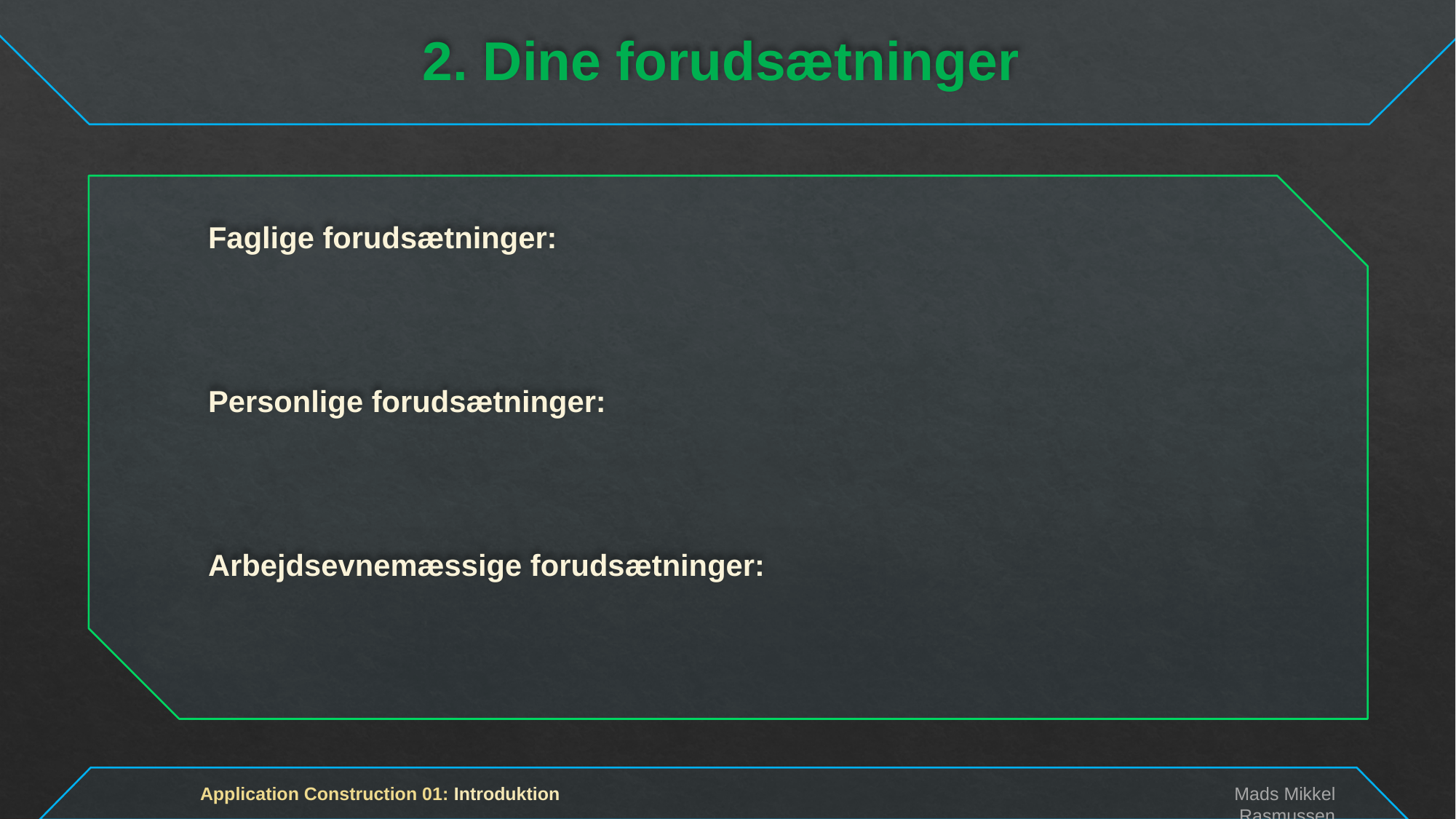

# 2. Dine forudsætninger

Faglige forudsætninger:

Personlige forudsætninger:

Arbejdsevnemæssige forudsætninger:

Application Construction 01: Introduktion
Mads Mikkel Rasmussen